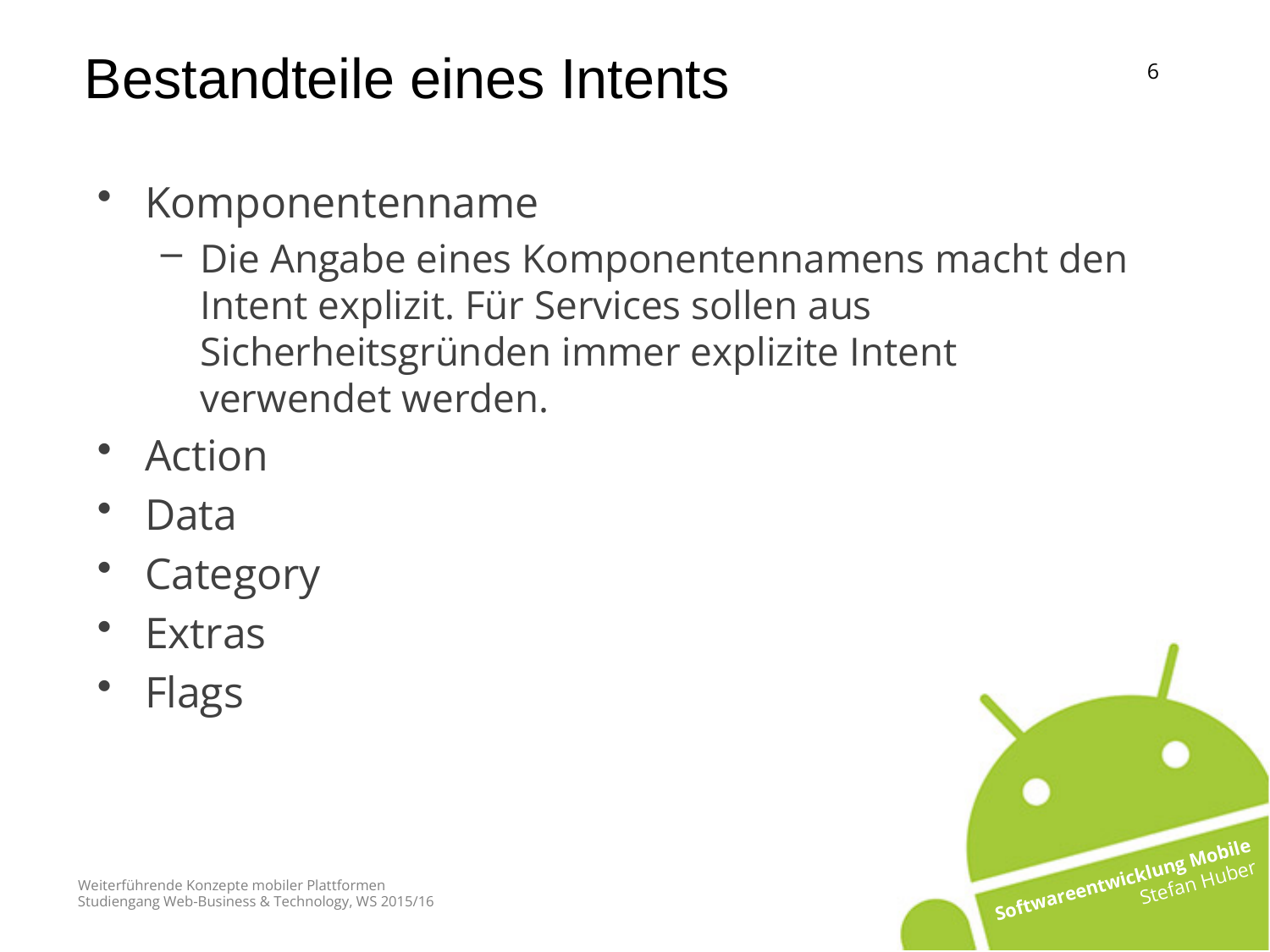

Bestandteile eines Intents
Komponentenname
Die Angabe eines Komponentennamens macht den Intent explizit. Für Services sollen aus Sicherheitsgründen immer explizite Intent verwendet werden.
Action
Data
Category
Extras
Flags
# Weiterführende Konzepte mobiler Plattformen